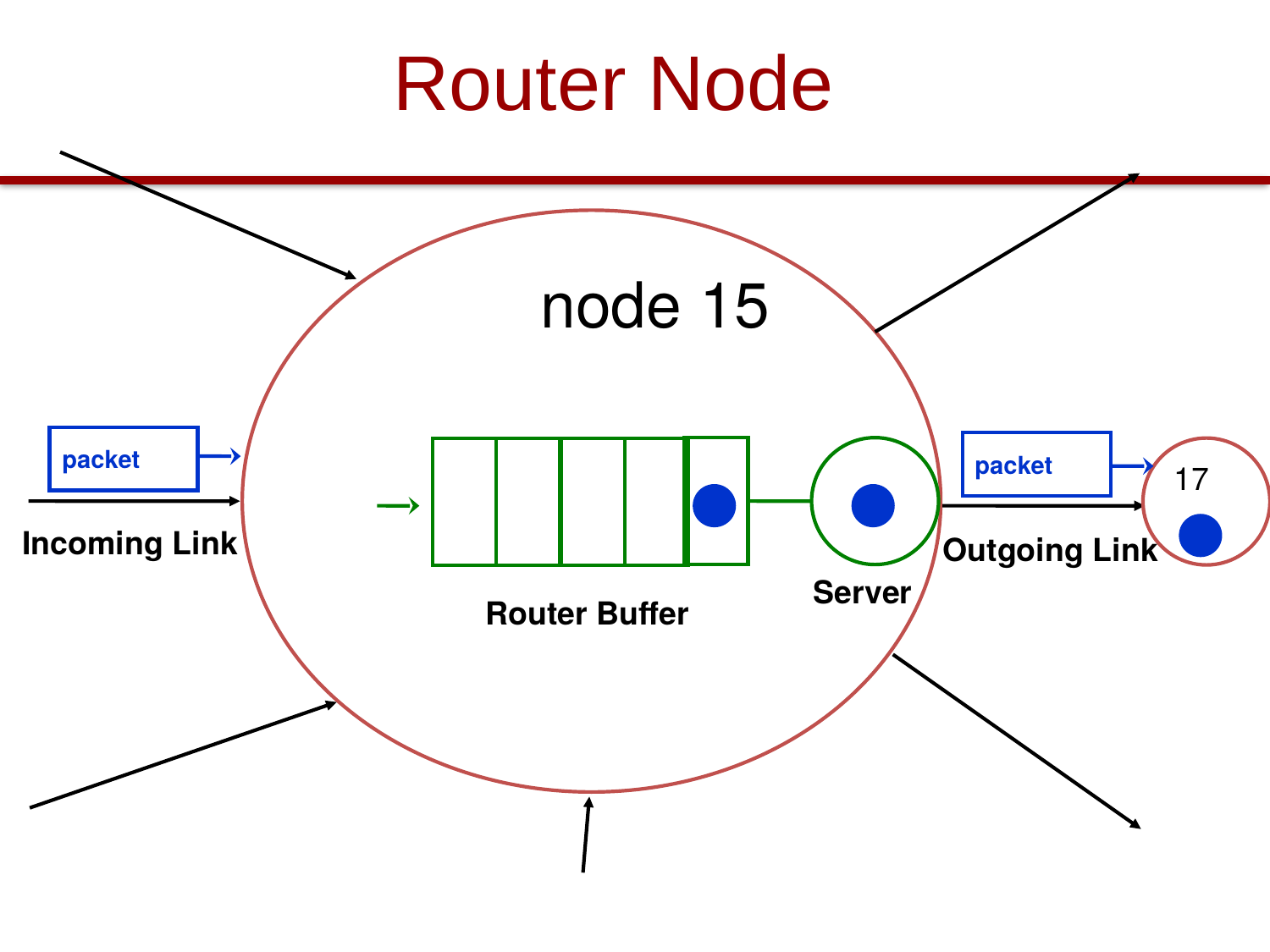

# Router Node

    node 15
packet
packet

17

Incoming Link

Outgoing Link
Server

Router Buffer